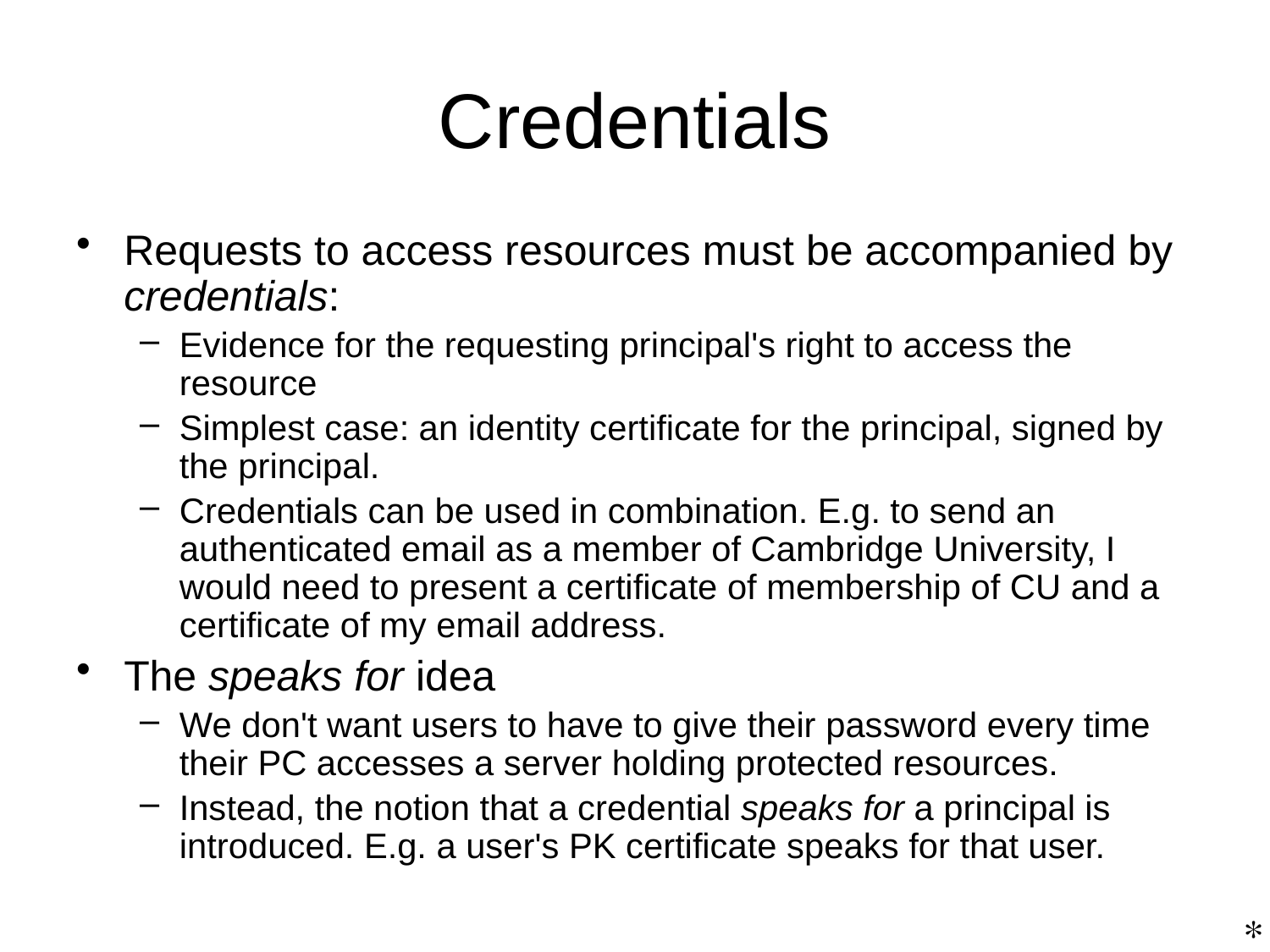

# Credentials
Requests to access resources must be accompanied by credentials:
Evidence for the requesting principal's right to access the resource
Simplest case: an identity certificate for the principal, signed by the principal.
Credentials can be used in combination. E.g. to send an authenticated email as a member of Cambridge University, I would need to present a certificate of membership of CU and a certificate of my email address.
The speaks for idea
We don't want users to have to give their password every time their PC accesses a server holding protected resources.
Instead, the notion that a credential speaks for a principal is introduced. E.g. a user's PK certificate speaks for that user.
*